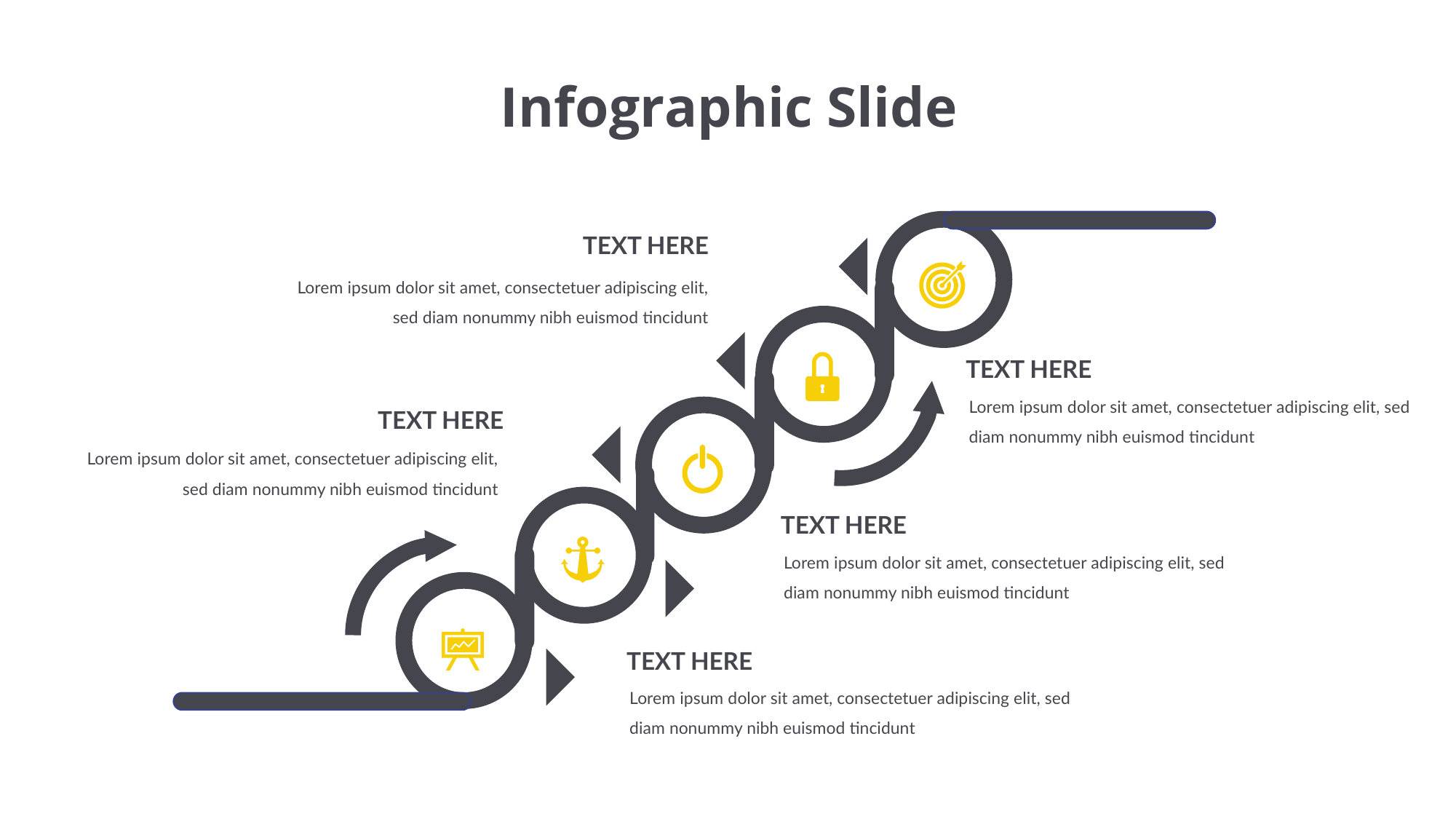

Infographic Slide

TEXT HERE

Lorem ipsum dolor sit amet, consectetuer adipiscing elit, sed diam nonummy nibh euismod tincidunt
TEXT HERE

Lorem ipsum dolor sit amet, consectetuer adipiscing elit, sed diam nonummy nibh euismod tincidunt
TEXT HERE
Lorem ipsum dolor sit amet, consectetuer adipiscing elit, sed diam nonummy nibh euismod tincidunt

TEXT HERE
Lorem ipsum dolor sit amet, consectetuer adipiscing elit, sed diam nonummy nibh euismod tincidunt

TEXT HERE
Lorem ipsum dolor sit amet, consectetuer adipiscing elit, sed diam nonummy nibh euismod tincidunt